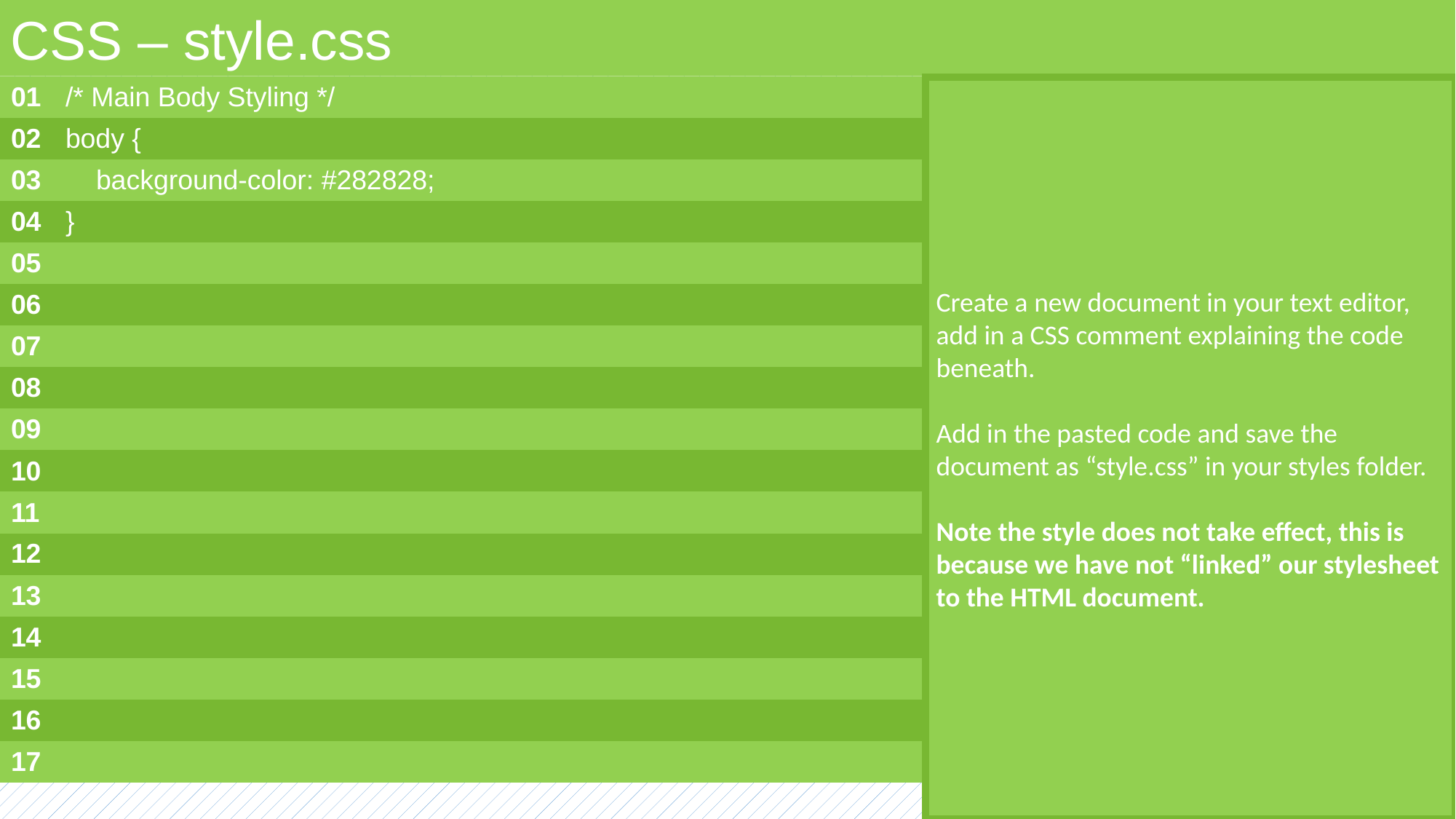

CSS – style.css
| 01 | /\* Main Body Styling \*/ |
| --- | --- |
| 02 | body { |
| 03 | background-color: #282828; |
| 04 | } |
| 05 |  |
| 06 |  |
| 07 |  |
| 08 |  |
| 09 |  |
| 10 |  |
| 11 |  |
| 12 |  |
| 13 |  |
| 14 |  |
| 15 |  |
| 16 |  |
| 17 |  |
Create a new document in your text editor, add in a CSS comment explaining the code beneath.

Add in the pasted code and save the document as “style.css” in your styles folder.

Note the style does not take effect, this is because we have not “linked” our stylesheet to the HTML document.